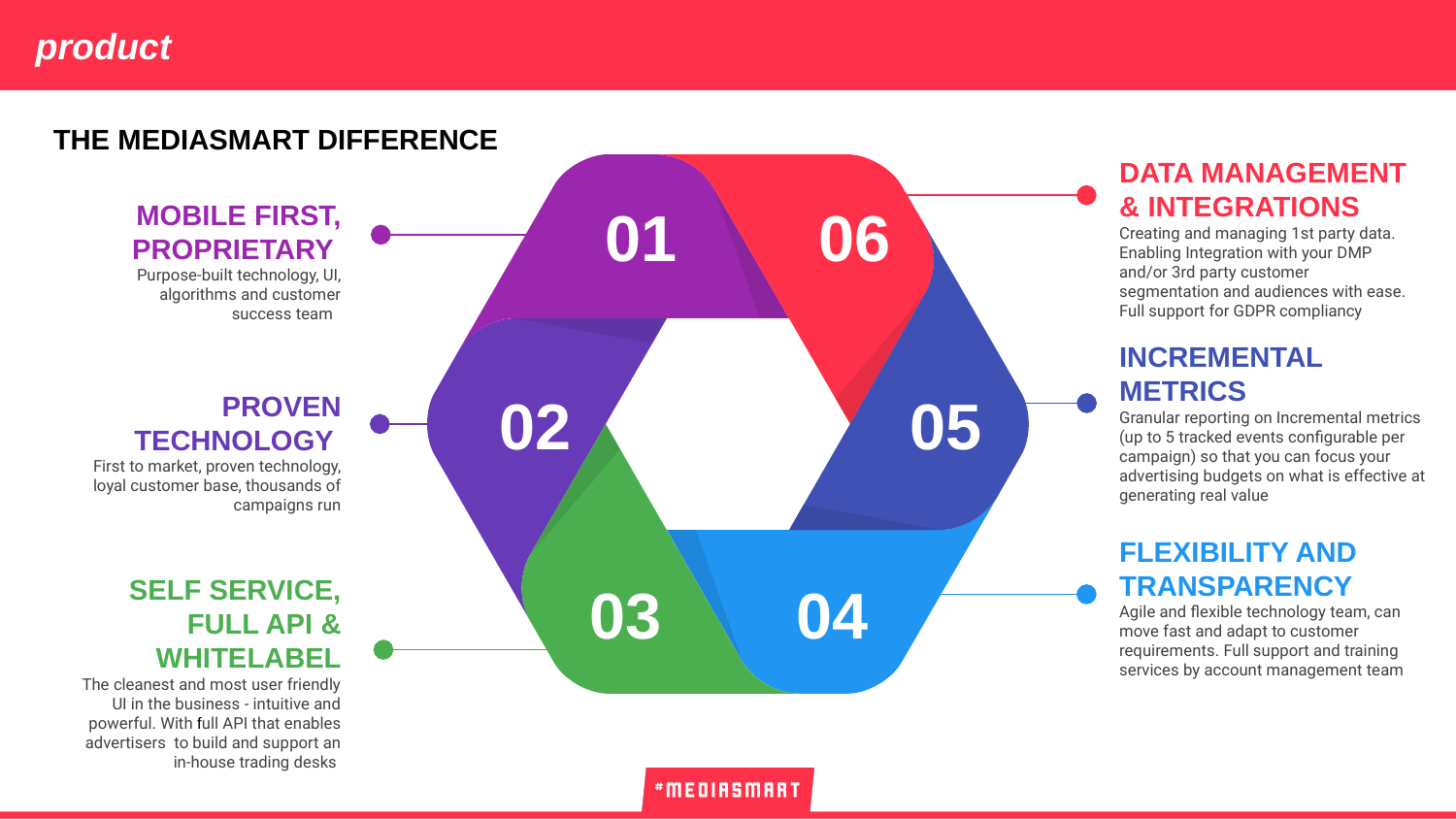

product
# THE MEDIASMART DIFFERENCE

06
01

02
05

03
04
DATA MANAGEMENT & INTEGRATIONS
Creating and managing 1st party data. Enabling Integration with your DMP and/or 3rd party customer segmentation and audiences with ease. Full support for GDPR compliancy
MOBILE FIRST, PROPRIETARY
Purpose-built technology, UI, algorithms and customer success team
INCREMENTAL METRICS
Granular reporting on Incremental metrics (up to 5 tracked events configurable per campaign) so that you can focus your advertising budgets on what is effective at generating real value
PROVEN TECHNOLOGY
First to market, proven technology, loyal customer base, thousands of campaigns run
SELF SERVICE, FULL API & WHITELABEL
The cleanest and most user friendly UI in the business - intuitive and powerful. With full API that enables advertisers  to build and support an in-house trading desks

FLEXIBILITY AND TRANSPARENCY
Agile and flexible technology team, can move fast and adapt to customer requirements. Full support and training services by account management team